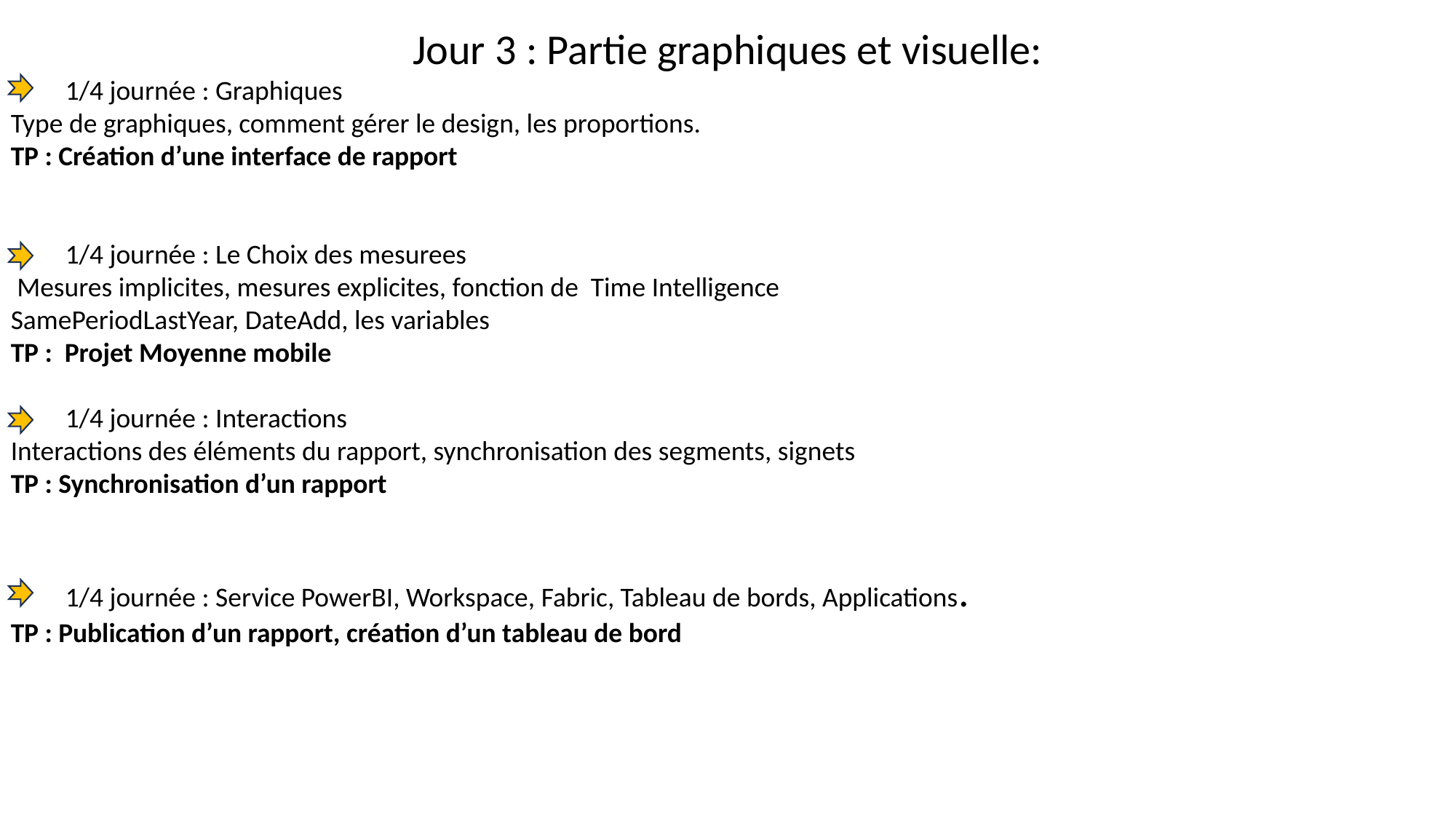

Jour 3 : Partie graphiques et visuelle:
1/4 journée : Graphiques
Type de graphiques, comment gérer le design, les proportions.
TP : Création d’une interface de rapport

1/4 journée : Le Choix des mesurees
 Mesures implicites, mesures explicites, fonction de  Time Intelligence
SamePeriodLastYear, DateAdd, les variables
TP :  Projet Moyenne mobile

1/4 journée : Interactions
Interactions des éléments du rapport, synchronisation des segments, signets
TP : Synchronisation d’un rapport

1/4 journée : Service PowerBI, Workspace, Fabric, Tableau de bords, Applications.
TP : Publication d’un rapport, création d’un tableau de bord